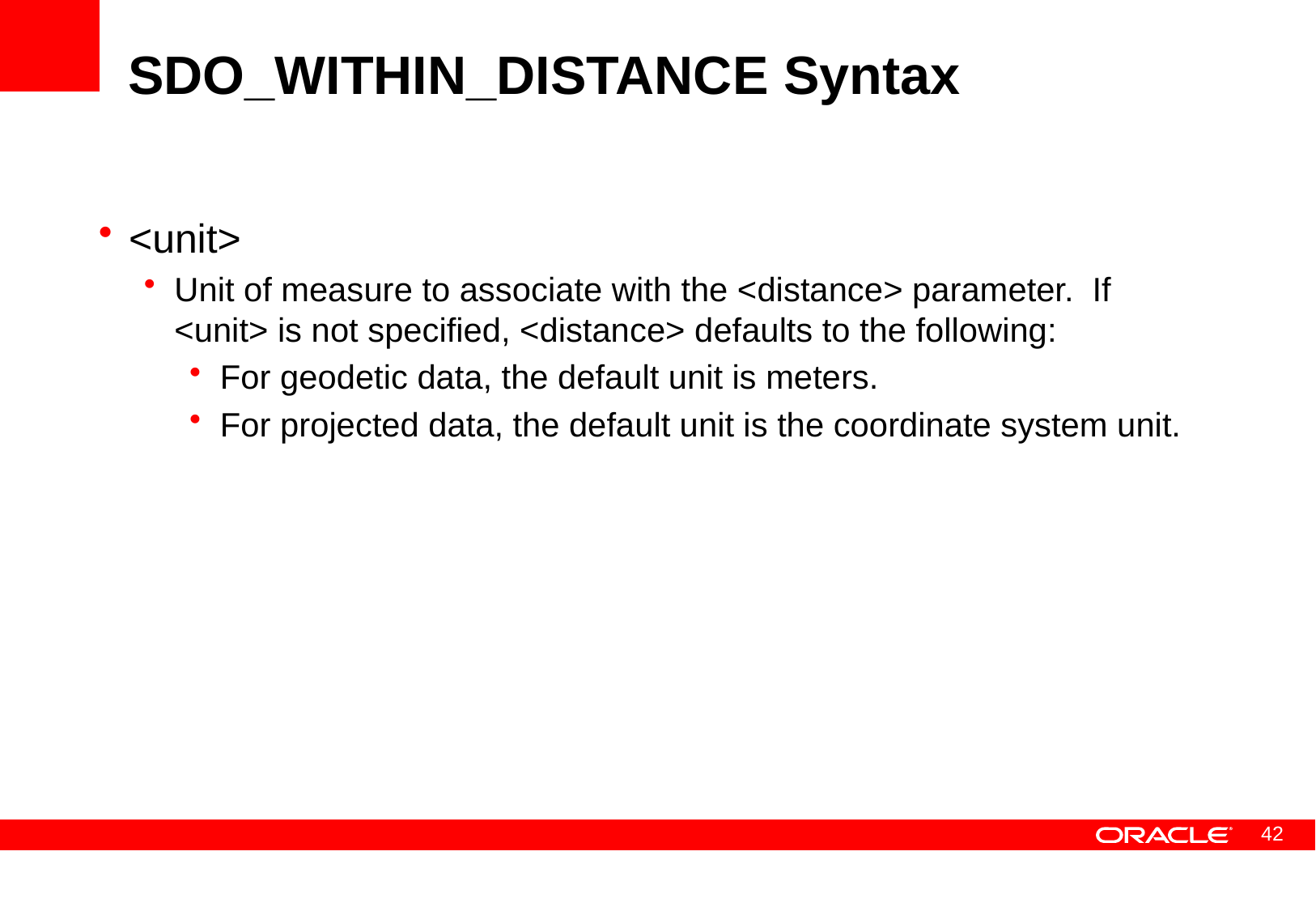

# SDO_WITHIN_DISTANCE Syntax
<unit>
Unit of measure to associate with the <distance> parameter.  If <unit> is not specified, <distance> defaults to the following:
For geodetic data, the default unit is meters.
For projected data, the default unit is the coordinate system unit.